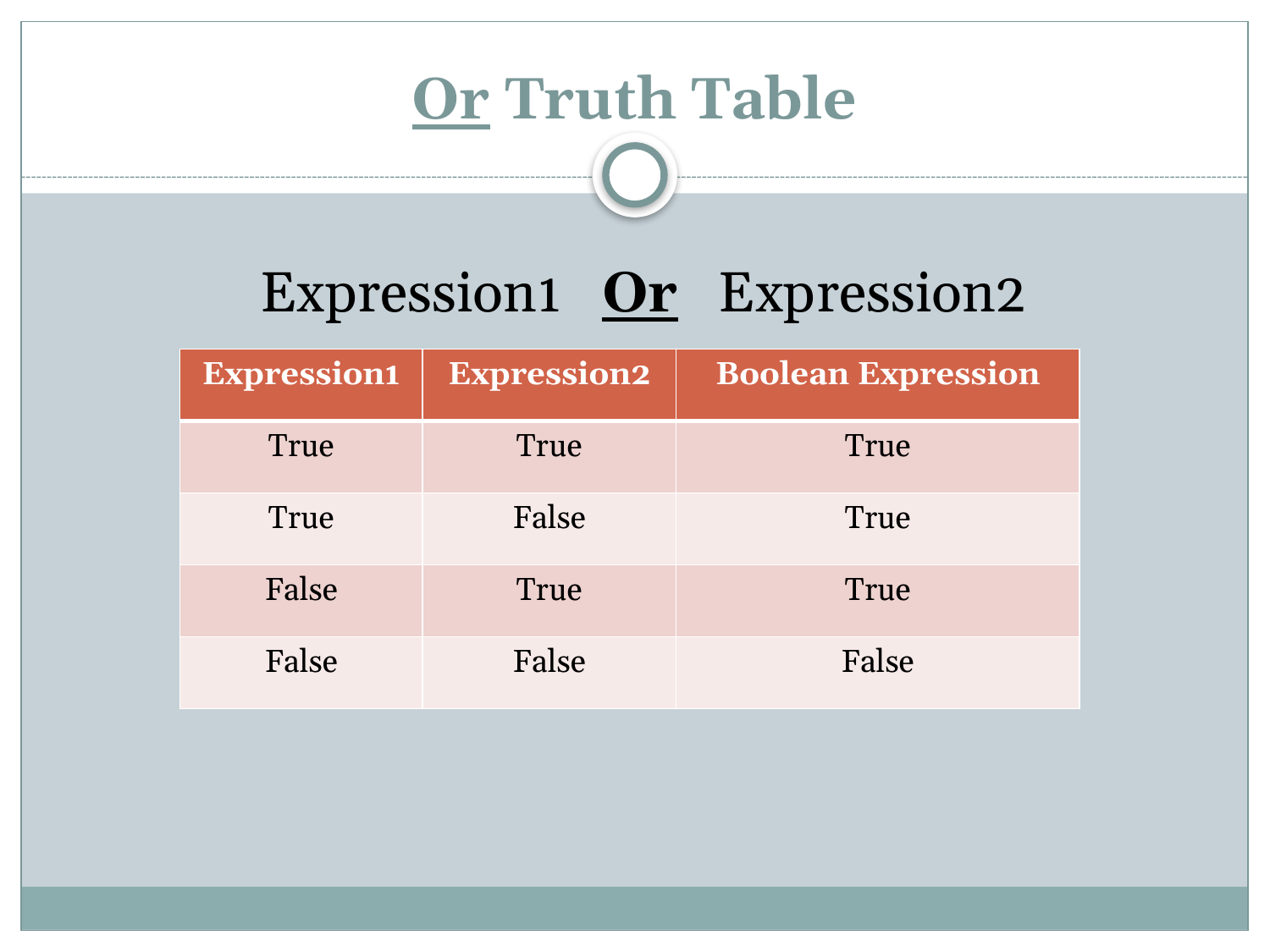

# Or Truth Table
Expression1   Or   Expression2
| Expression1 | Expression2 | Boolean Expression |
| --- | --- | --- |
| True | True | True |
| True | False | True |
| False | True | True |
| False | False | False |